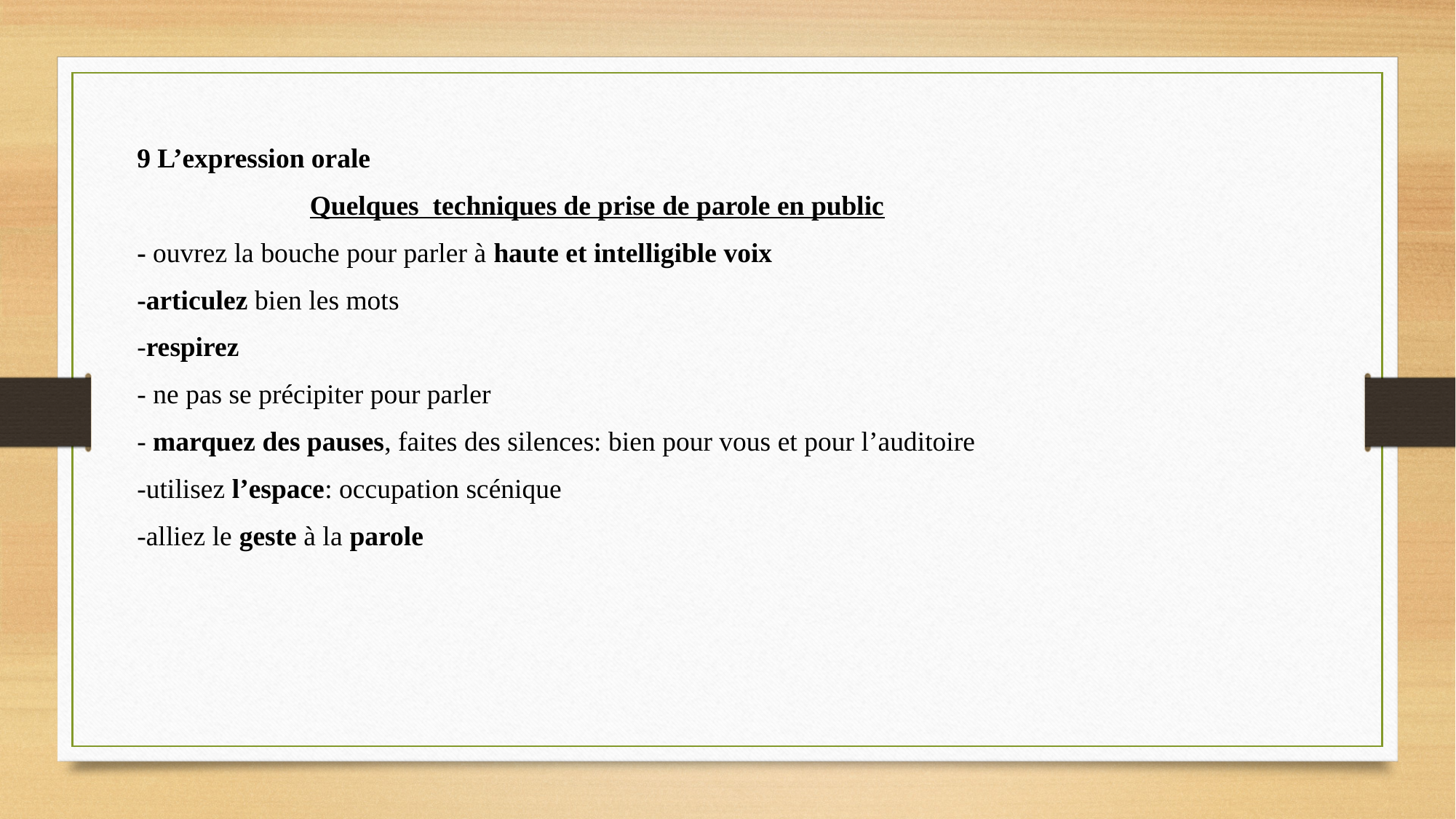

9 L’expression orale
                         Quelques  techniques de prise de parole en public
- ouvrez la bouche pour parler à haute et intelligible voix
-articulez bien les mots
-respirez
- ne pas se précipiter pour parler
- marquez des pauses, faites des silences: bien pour vous et pour l’auditoire
-utilisez l’espace: occupation scénique
-alliez le geste à la parole